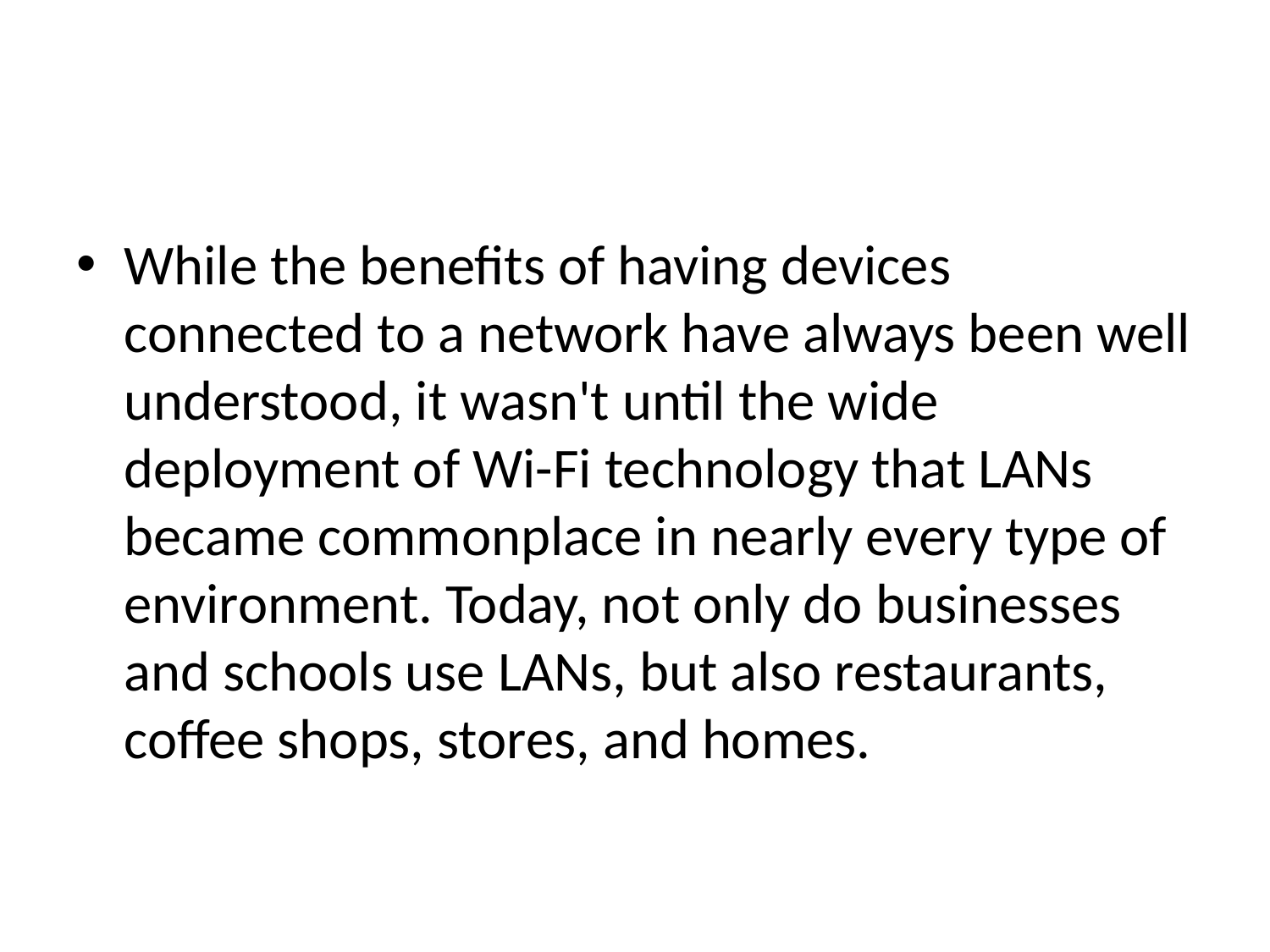

#
While the benefits of having devices connected to a network have always been well understood, it wasn't until the wide deployment of Wi-Fi technology that LANs became commonplace in nearly every type of environment. Today, not only do businesses and schools use LANs, but also restaurants, coffee shops, stores, and homes.